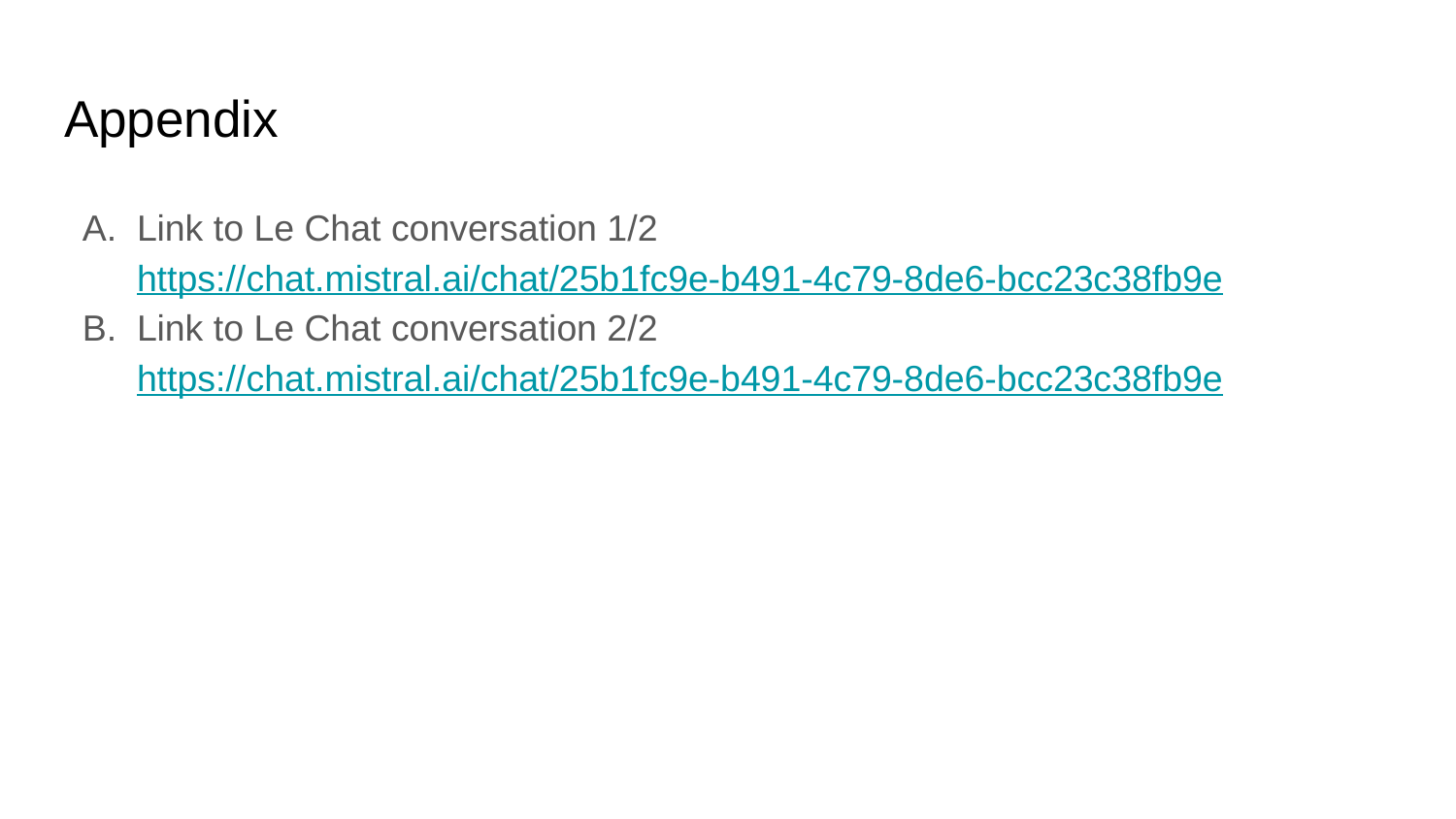

# Appendix
Link to Le Chat conversation 1/2 https://chat.mistral.ai/chat/25b1fc9e-b491-4c79-8de6-bcc23c38fb9e
Link to Le Chat conversation 2/2 https://chat.mistral.ai/chat/25b1fc9e-b491-4c79-8de6-bcc23c38fb9e